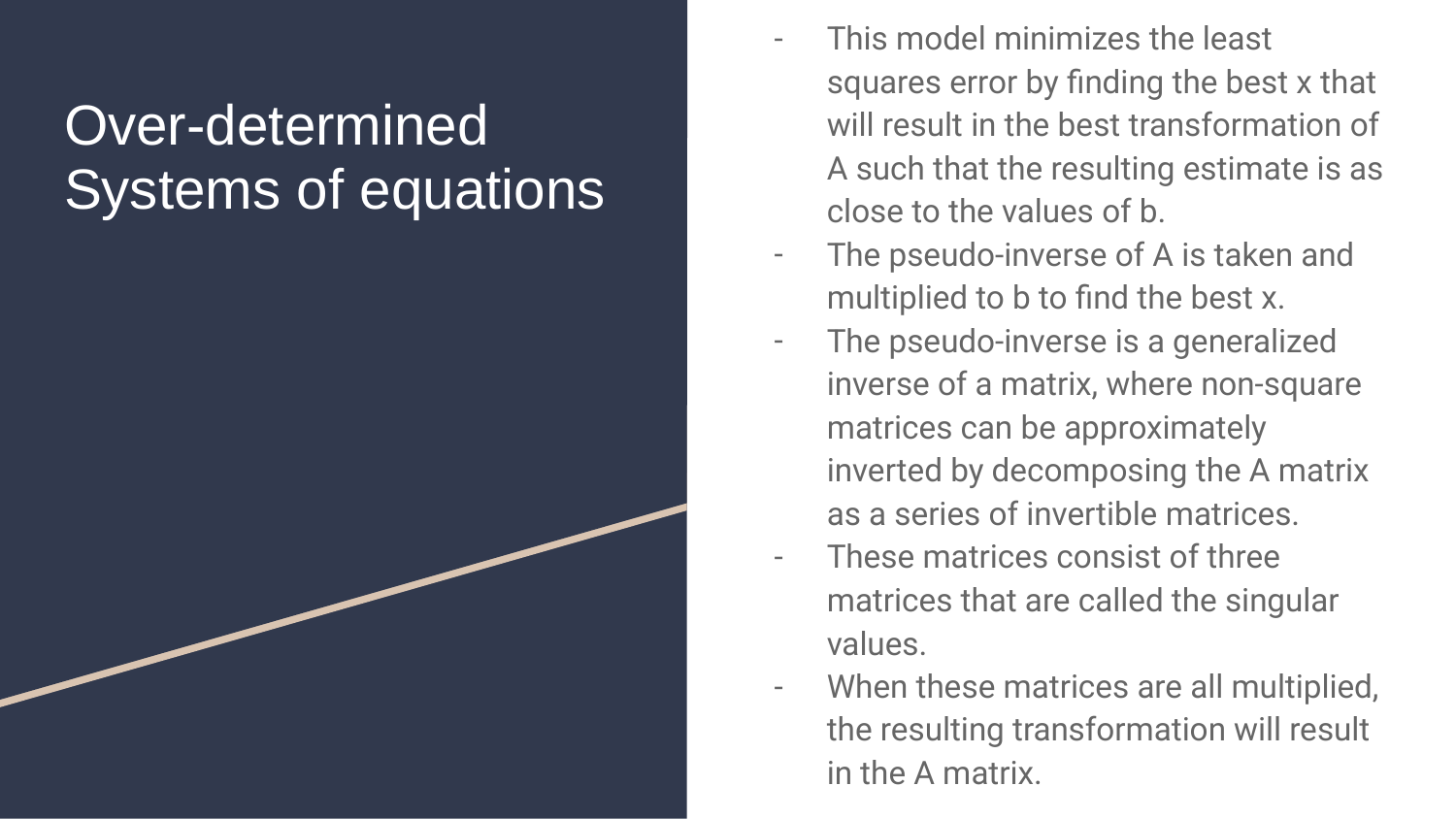

This model minimizes the least squares error by finding the best x that will result in the best transformation of A such that the resulting estimate is as close to the values of b.
The pseudo-inverse of A is taken and multiplied to b to find the best x.
The pseudo-inverse is a generalized inverse of a matrix, where non-square matrices can be approximately inverted by decomposing the A matrix as a series of invertible matrices.
These matrices consist of three matrices that are called the singular values.
When these matrices are all multiplied, the resulting transformation will result in the A matrix.
# Over-determined
Systems of equations